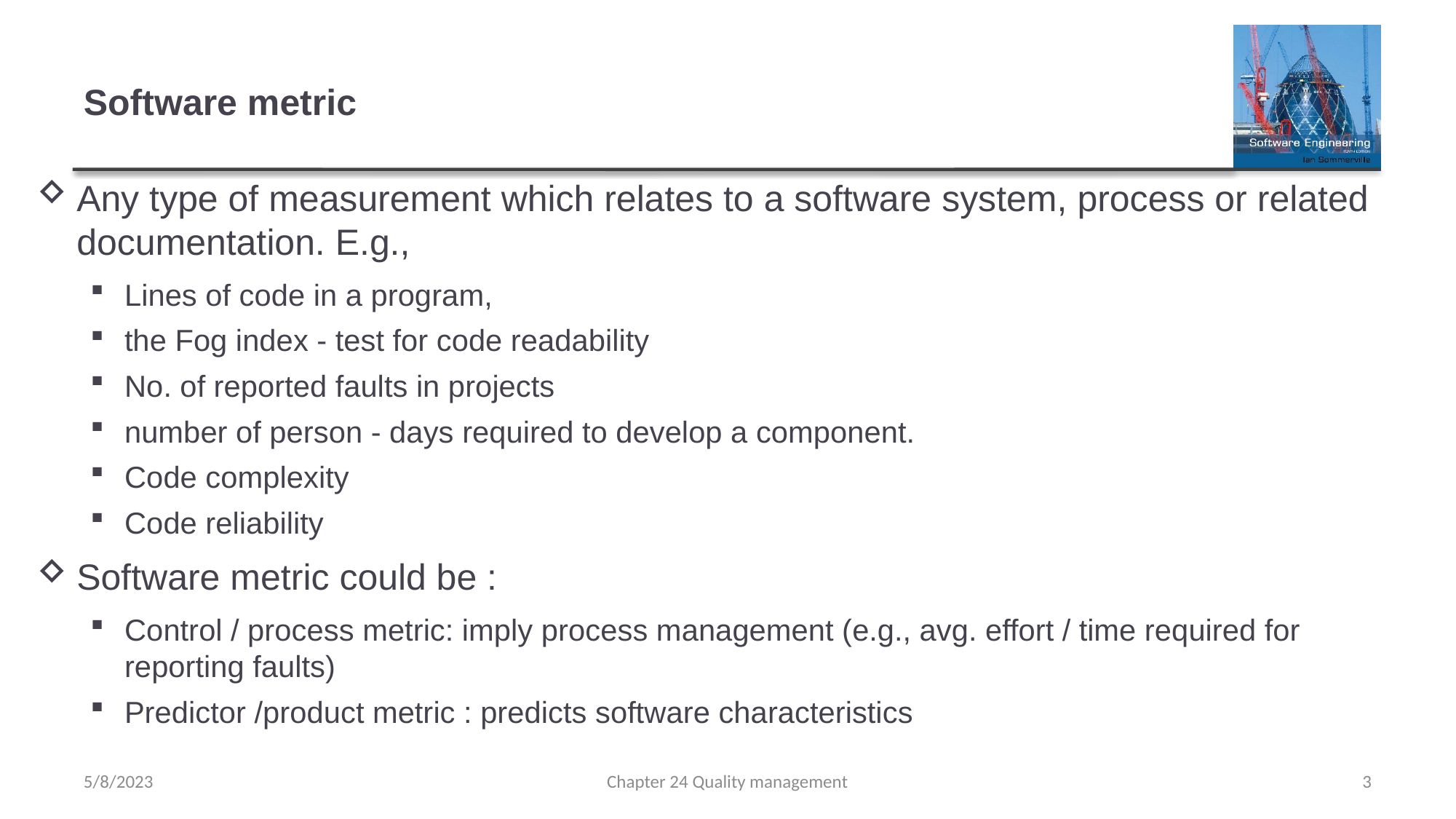

# Software metric
Any type of measurement which relates to a software system, process or related documentation. E.g.,
Lines of code in a program,
the Fog index - test for code readability
No. of reported faults in projects
number of person - days required to develop a component.
Code complexity
Code reliability
Software metric could be :
Control / process metric: imply process management (e.g., avg. effort / time required for reporting faults)
Predictor /product metric : predicts software characteristics

5/8/2023
Chapter 24 Quality management
3